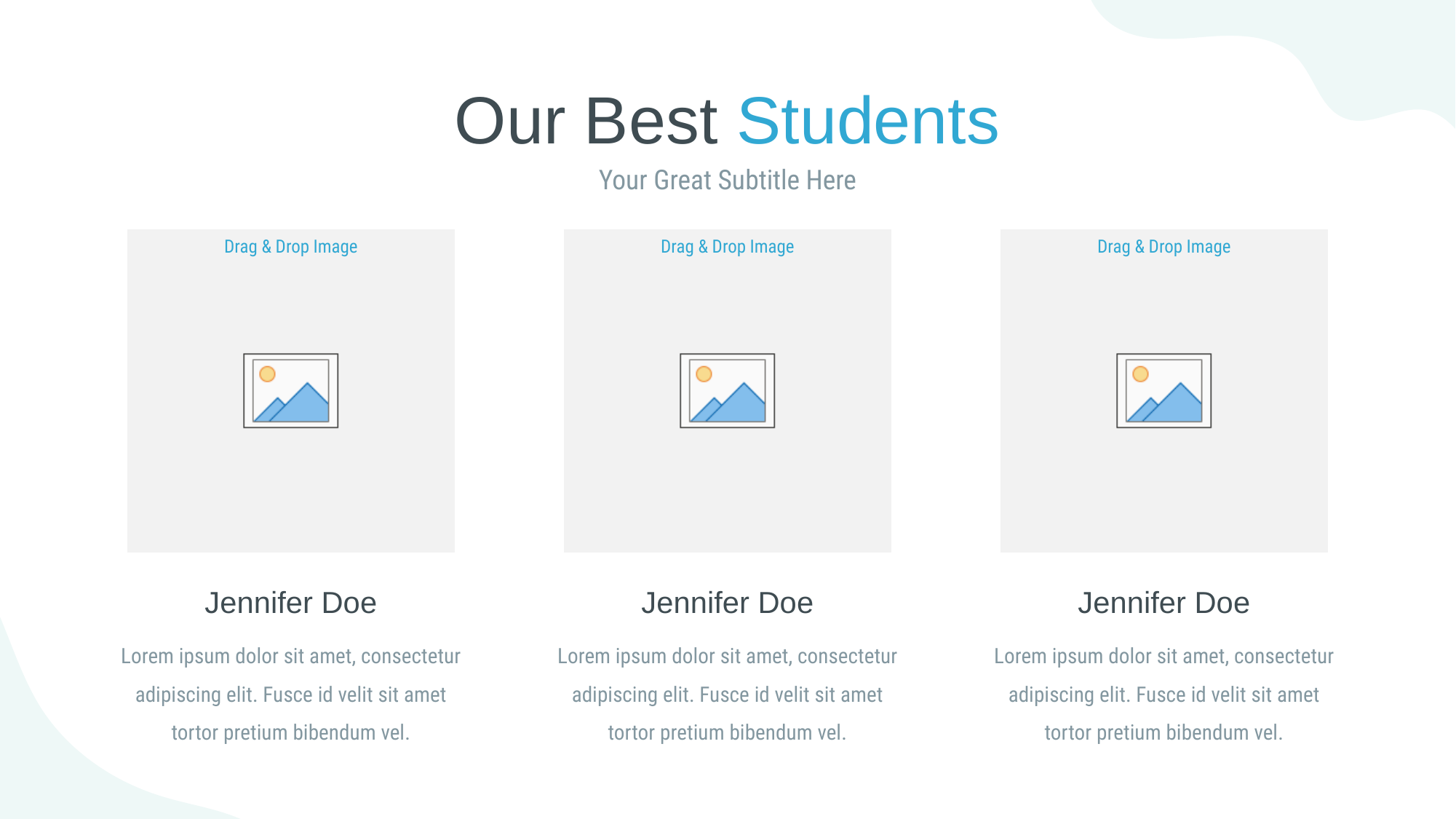

Our Best Students
Your Great Subtitle Here

Jennifer Doe
Lorem ipsum dolor sit amet, consectetur adipiscing elit. Fusce id velit sit amet tortor pretium bibendum vel.
Jennifer Doe
Lorem ipsum dolor sit amet, consectetur adipiscing elit. Fusce id velit sit amet tortor pretium bibendum vel.
Jennifer Doe
Lorem ipsum dolor sit amet, consectetur adipiscing elit. Fusce id velit sit amet tortor pretium bibendum vel.